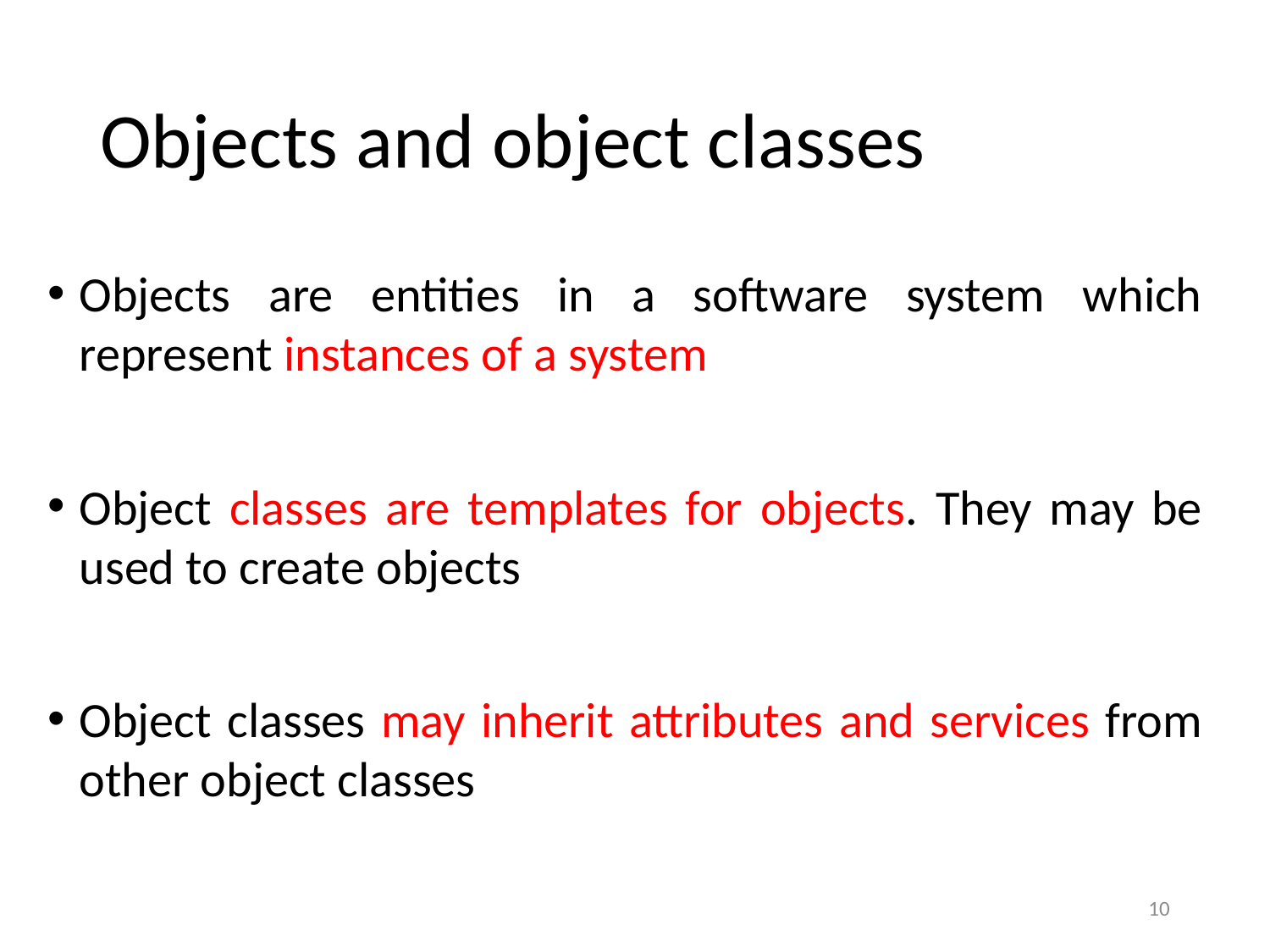

# Objects and object classes
Objects are entities in a software system which represent instances of a system

Object classes are templates for objects. They may be used to create objects

Object classes may inherit attributes and services from other object classes
10